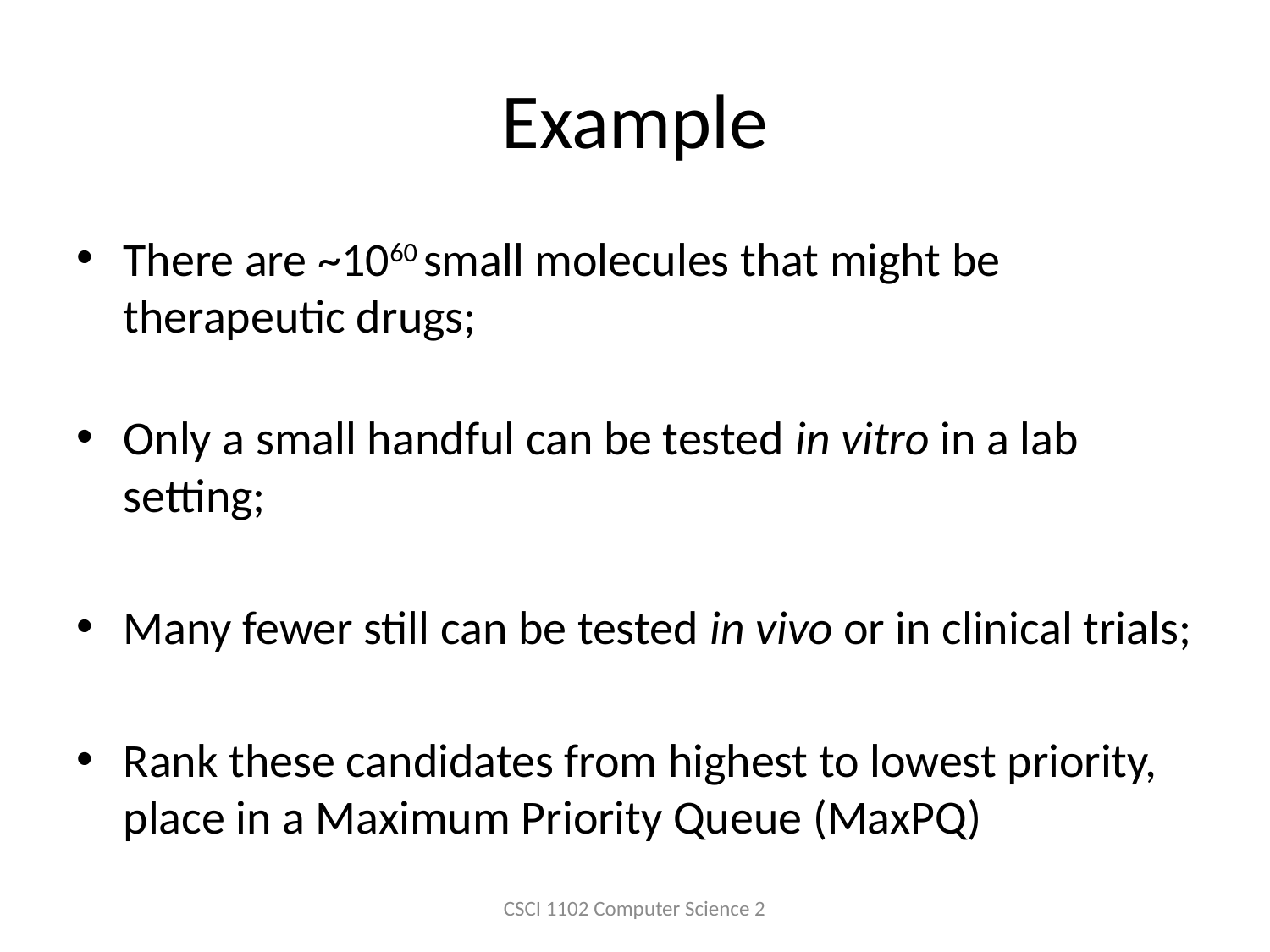

# Example
There are ~1060 small molecules that might be therapeutic drugs;

Only a small handful can be tested in vitro in a lab setting;

Many fewer still can be tested in vivo or in clinical trials;

Rank these candidates from highest to lowest priority, place in a Maximum Priority Queue (MaxPQ)

CSCI 1102 Computer Science 2